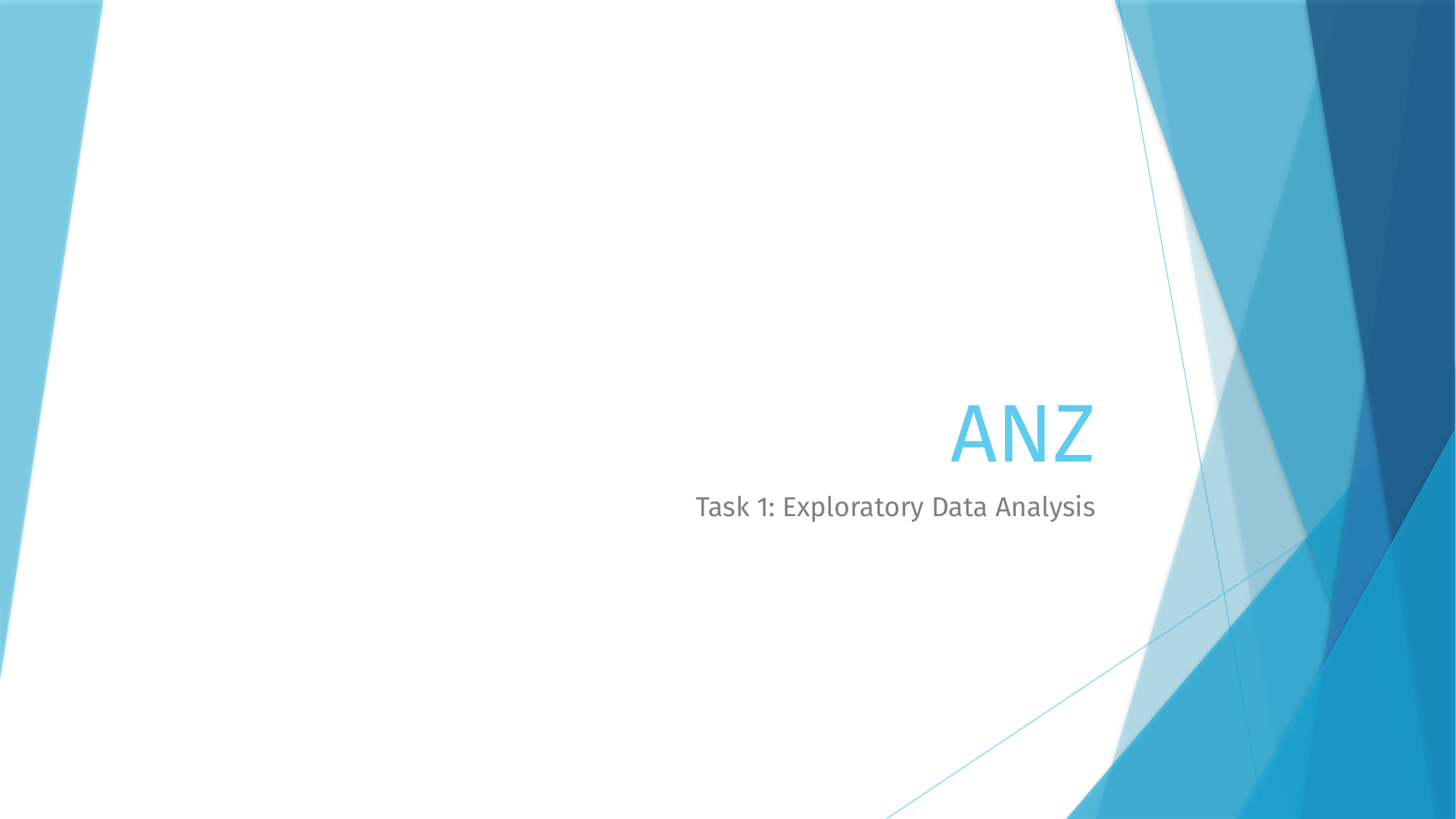

# ANZ
Task 1: Exploratory Data Analysis